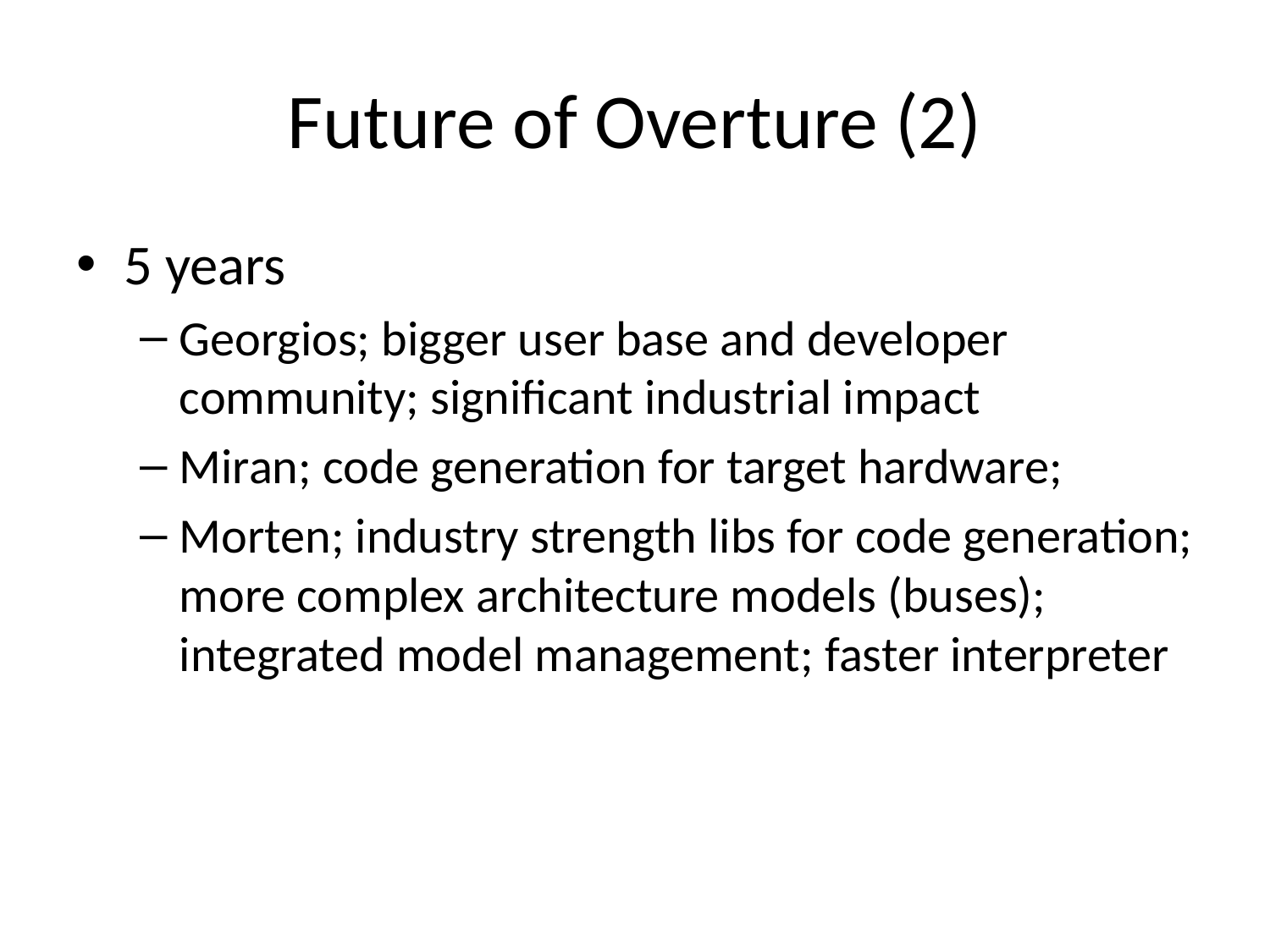

# Future of Overture (2)
5 years
Georgios; bigger user base and developer community; significant industrial impact
Miran; code generation for target hardware;
Morten; industry strength libs for code generation; more complex architecture models (buses); integrated model management; faster interpreter